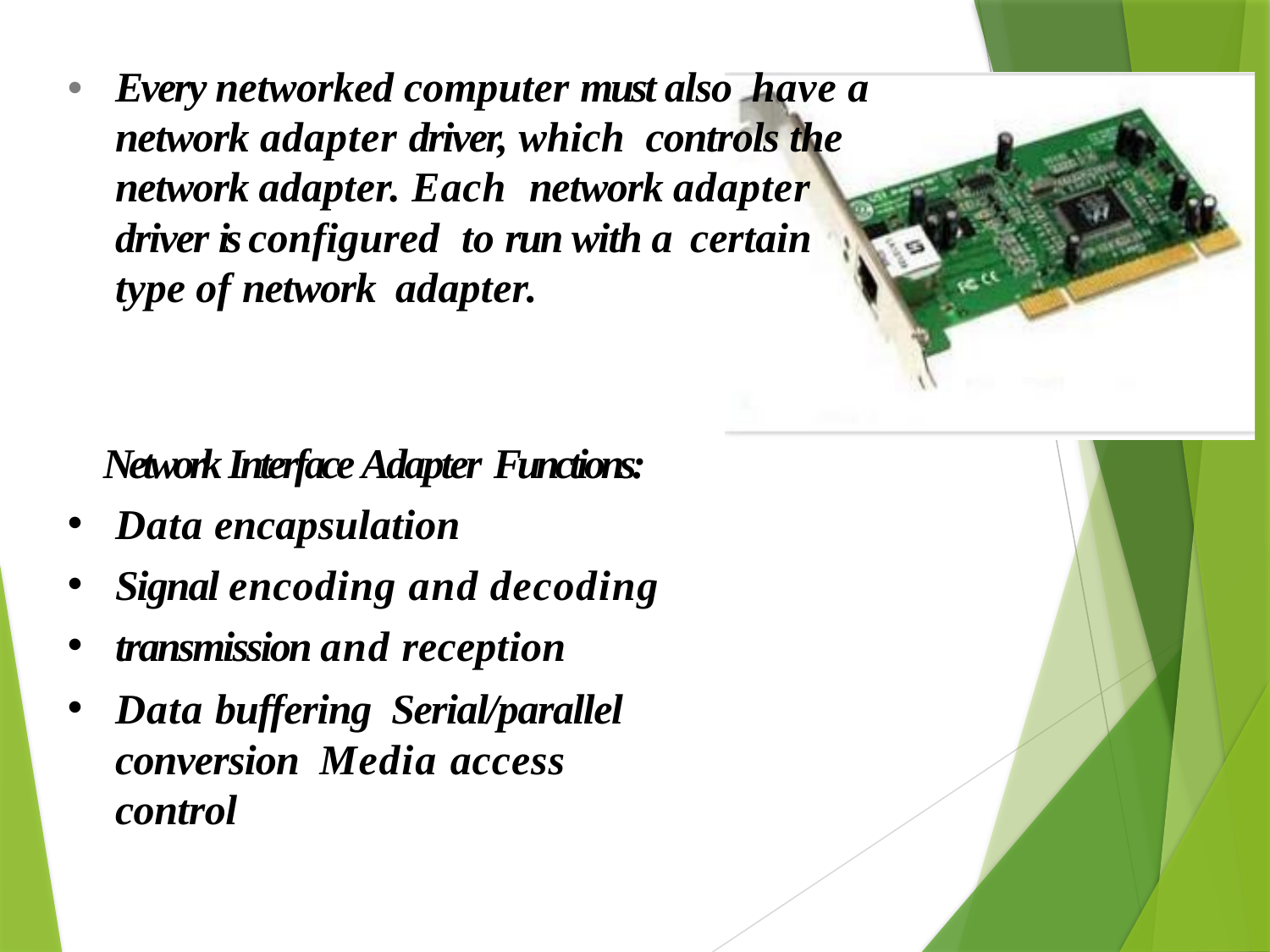

•
Every networked computer must also  have a network adapter driver, which  controls the network adapter. Each  network adapter driver is configured  to run with a certain type of network  adapter.

Network Interface Adapter Functions:
Data encapsulation
Signal encoding and decoding
transmission and reception
Data buffering  Serial/parallel conversion  Media access control